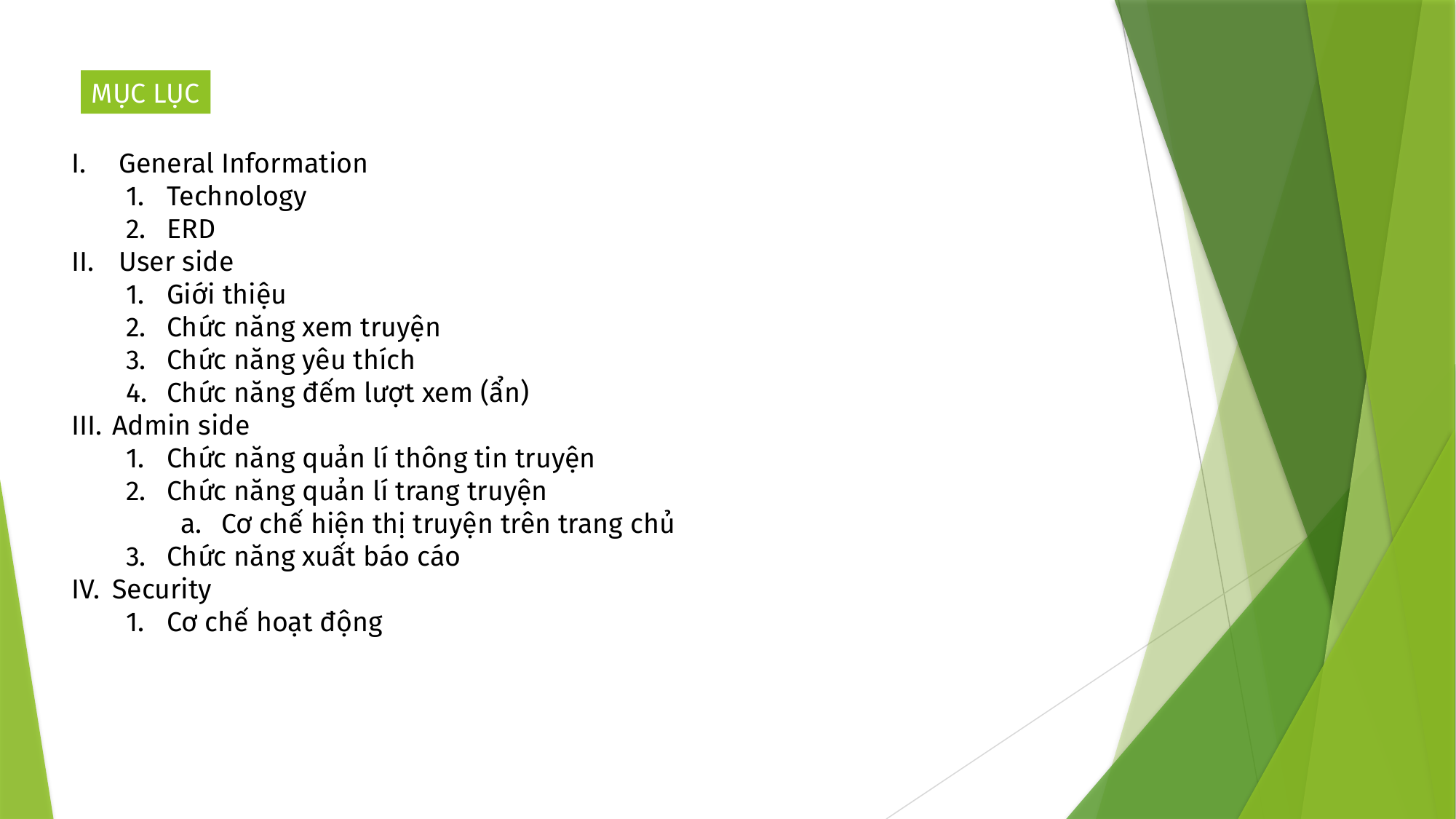

MỤC LỤC
General Information
Technology
ERD
User side
Giới thiệu
Chức năng xem truyện
Chức năng yêu thích
Chức năng đếm lượt xem (ẩn)
Admin side
Chức năng quản lí thông tin truyện
Chức năng quản lí trang truyện
Cơ chế hiện thị truyện trên trang chủ
Chức năng xuất báo cáo
Security
Cơ chế hoạt động